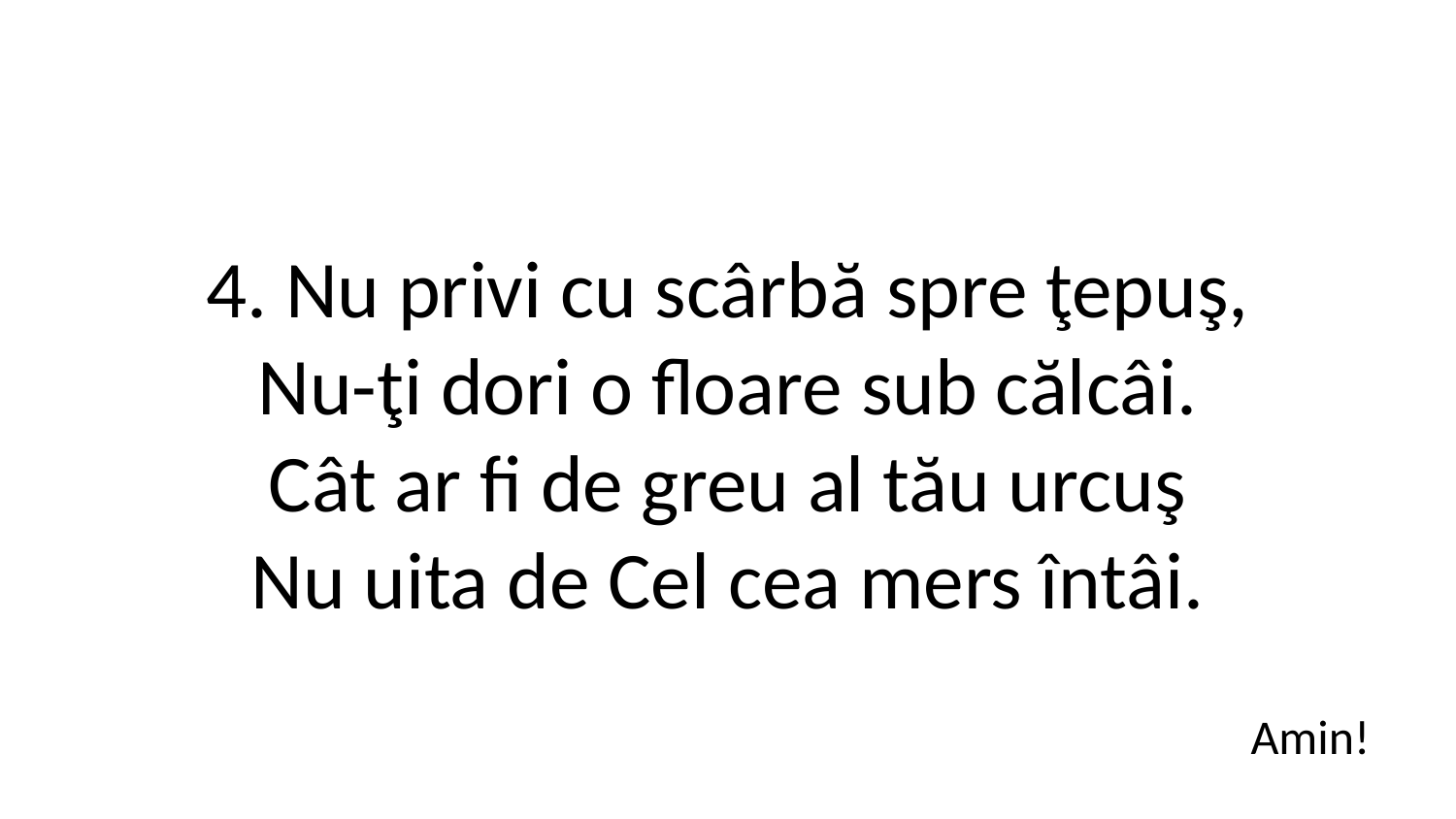

4. Nu privi cu scârbă spre ţepuş,
Nu-ţi dori o floare sub călcâi.
Cât ar fi de greu al tău urcuş
Nu uita de Cel cea mers întâi.

Amin!